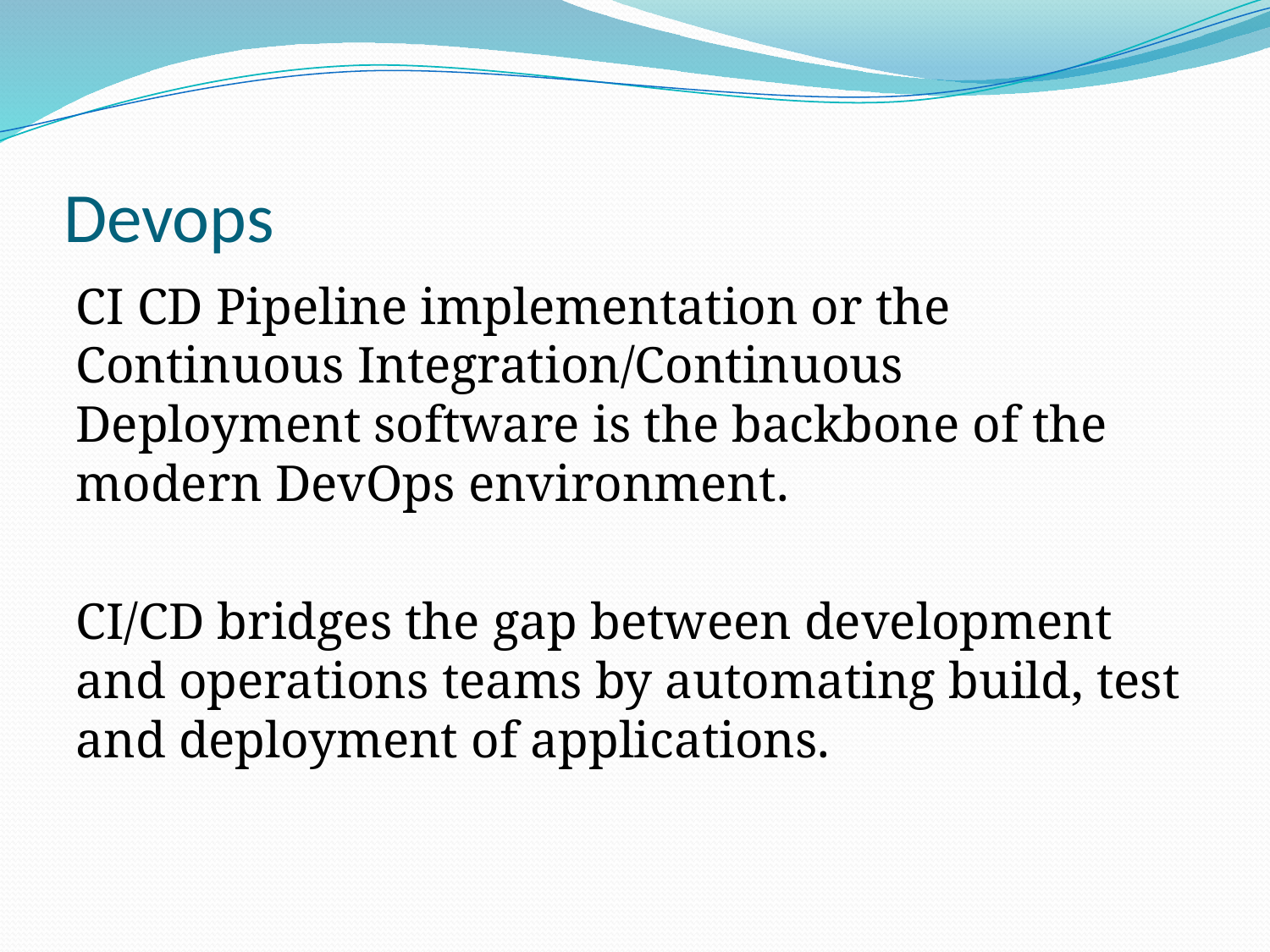

# Devops
CI CD Pipeline implementation or the Continuous Integration/Continuous Deployment software is the backbone of the modern DevOps environment.

CI/CD bridges the gap between development and operations teams by automating build, test and deployment of applications.